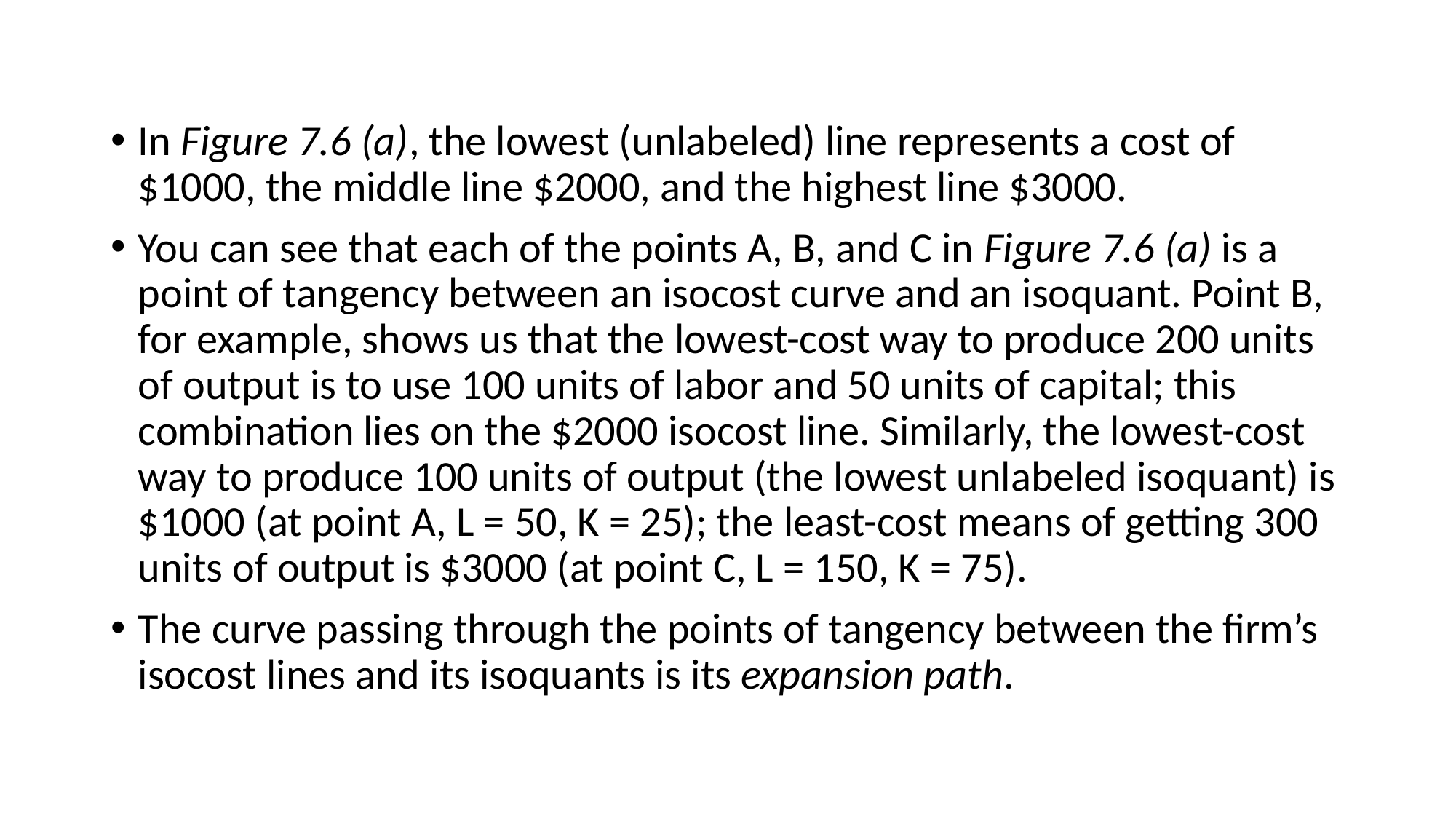

In Figure 7.6 (a), the lowest (unlabeled) line represents a cost of $1000, the middle line $2000, and the highest line $3000.
You can see that each of the points A, B, and C in Figure 7.6 (a) is a point of tangency between an isocost curve and an isoquant. Point B, for example, shows us that the lowest-cost way to produce 200 units of output is to use 100 units of labor and 50 units of capital; this combination lies on the $2000 isocost line. Similarly, the lowest-cost way to produce 100 units of output (the lowest unlabeled isoquant) is $1000 (at point A, L = 50, K = 25); the least-cost means of getting 300 units of output is $3000 (at point C, L = 150, K = 75).
The curve passing through the points of tangency between the firm’s isocost lines and its isoquants is its expansion path.